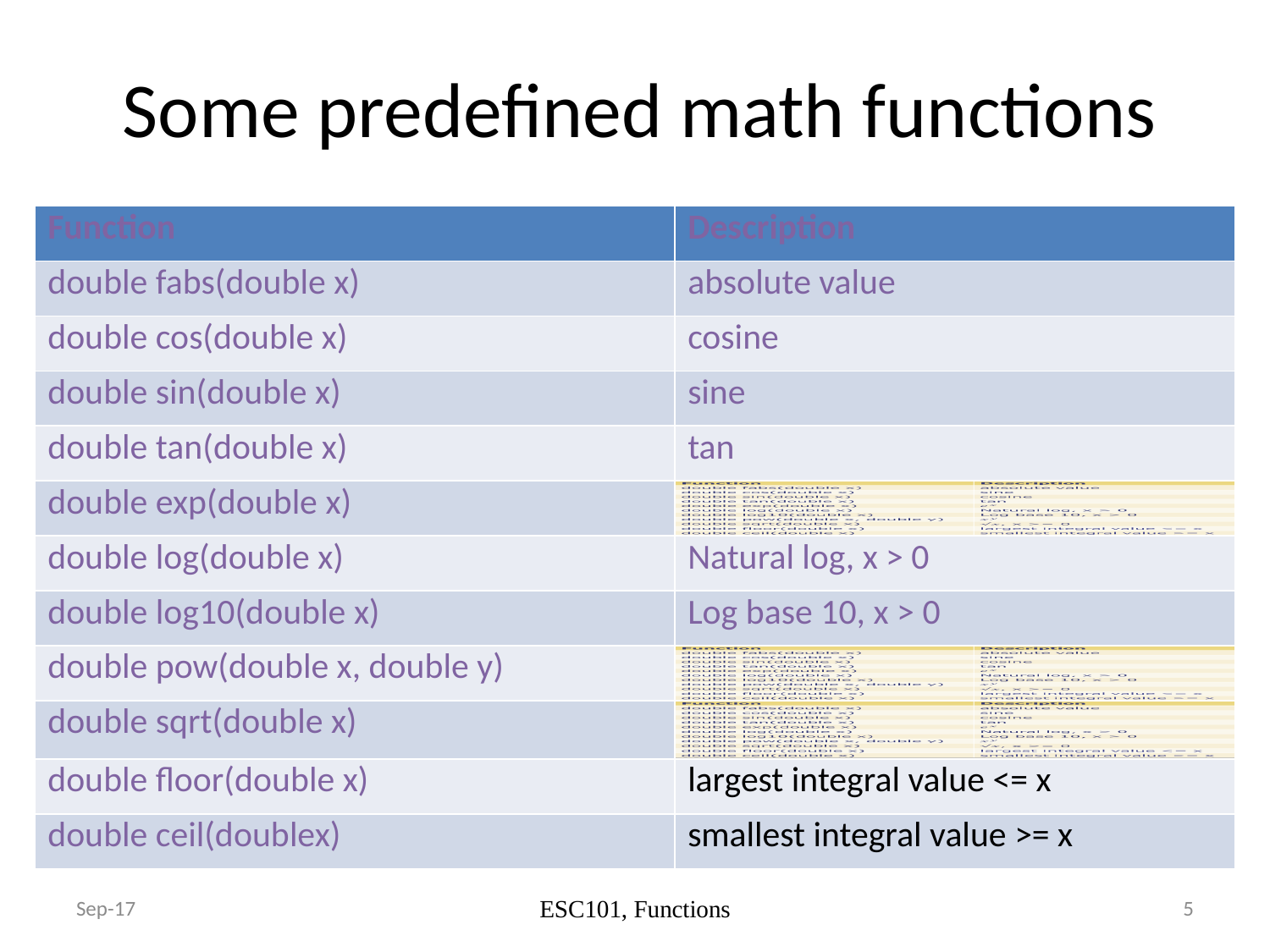

# Some predefined math functions
| Function | Description |
| --- | --- |
| double fabs(double x) | absolute value |
| double cos(double x) | cosine |
| double sin(double x) | sine |
| double tan(double x) | tan |
| double exp(double x) |  |
| double log(double x) | Natural log, x > 0 |
| double log10(double x) | Log base 10, x > 0 |
| double pow(double x, double y) |  |
| double sqrt(double x) |  |
| double floor(double x) | largest integral value <= x |
| double ceil(doublex) | smallest integral value >= x |
Sep-17
5
ESC101, Functions